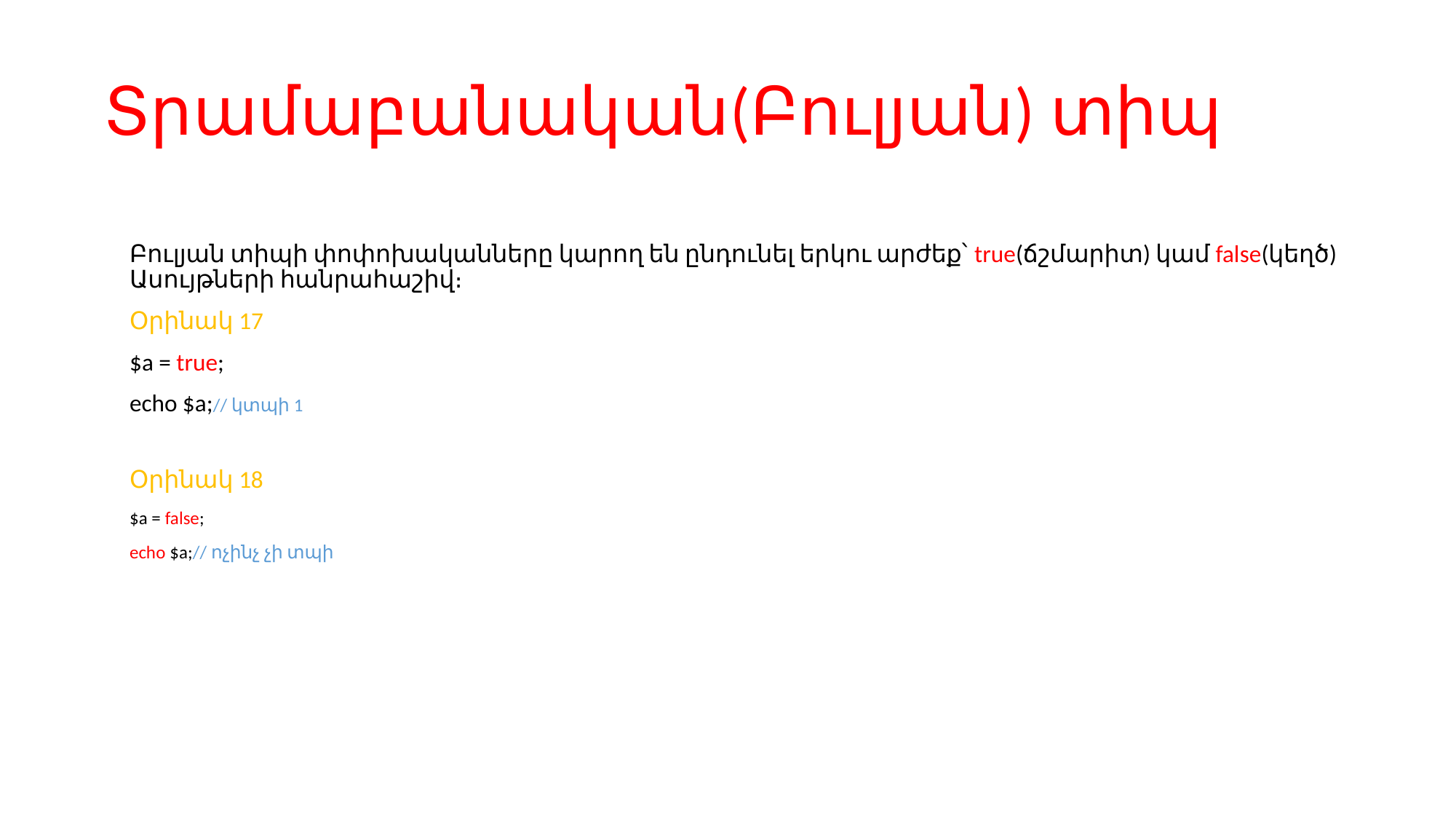

# Տրամաբանական(Բուլյան) տիպ
Բուլյան տիպի փոփոխականները կարող են ընդունել երկու արժեք՝ true(ճշմարիտ) կամ false(կեղծ)
Ասույթների հանրահաշիվ։
Օրինակ 17
$a = true;
echo $a;// կտպի 1

Օրինակ 18
$a = false;
echo $a;// ոչինչ չի տպի